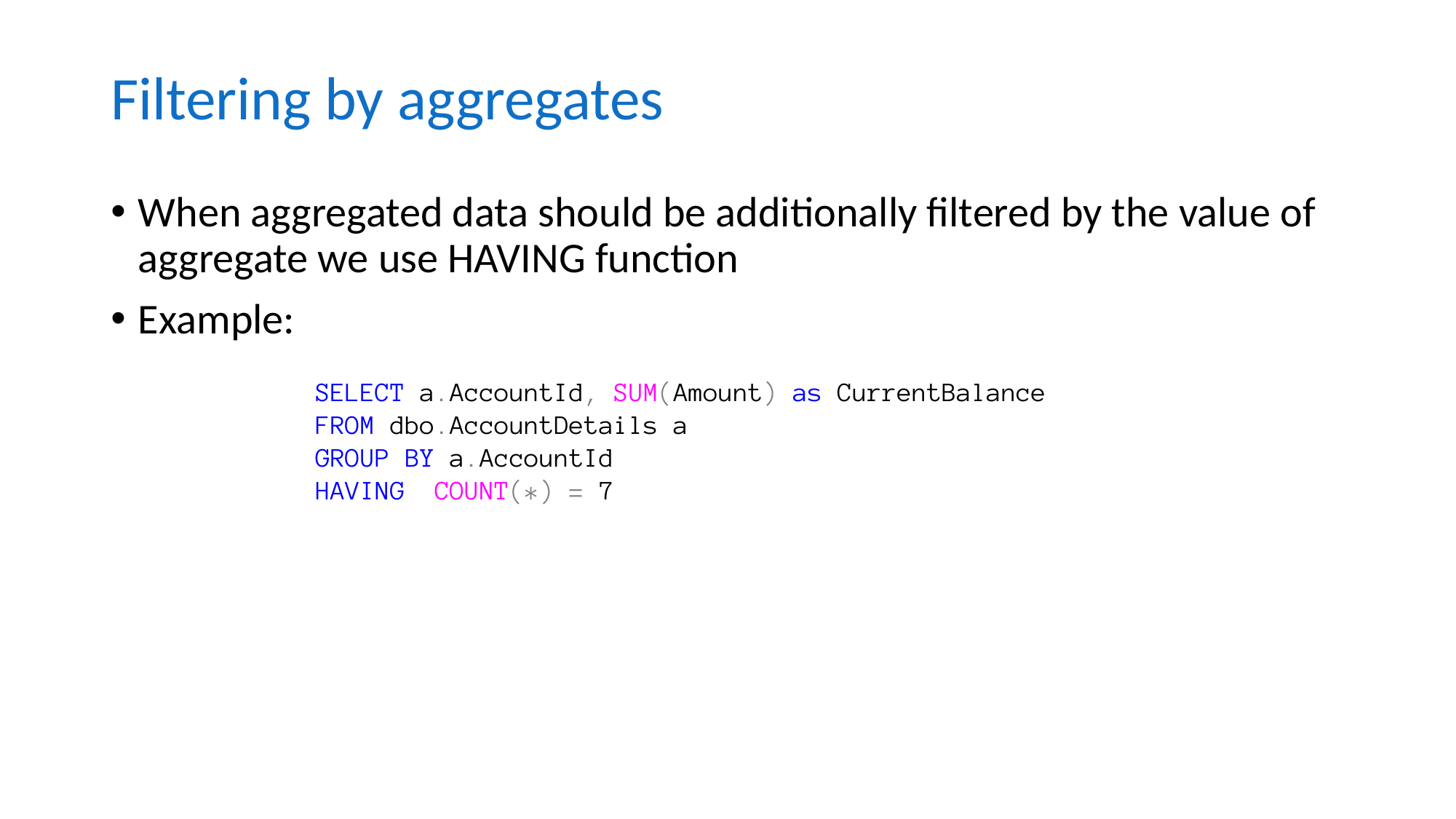

# Filtering by aggregates
When aggregated data should be additionally filtered by the value of aggregate we use HAVING function
Example:

SELECT a.AccountId, SUM(Amount) as CurrentBalance
FROM dbo.AccountDetails a
GROUP BY a.AccountId
HAVING  COUNT(*) = 7